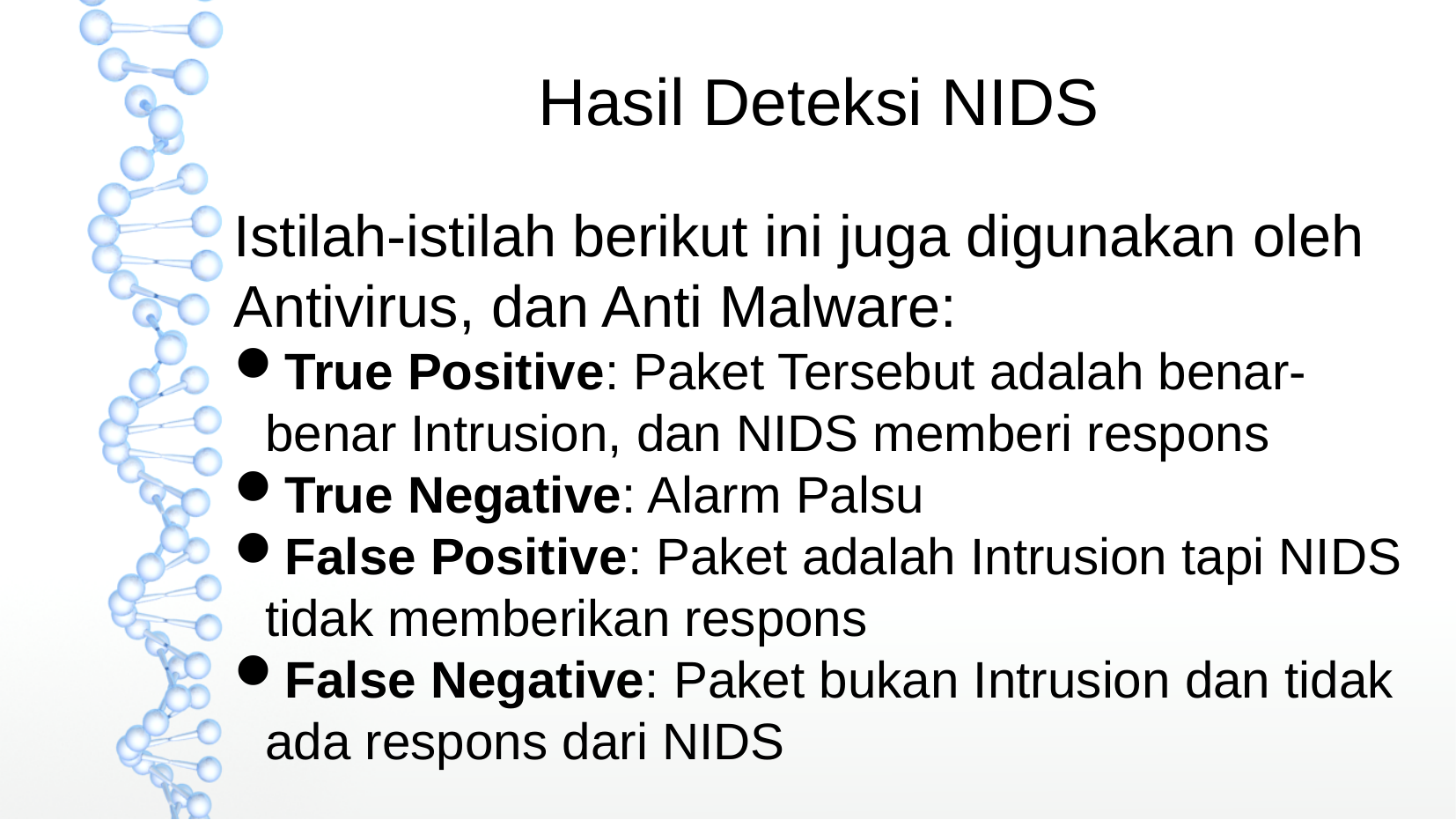

Hasil Deteksi NIDS
Istilah-istilah berikut ini juga digunakan oleh Antivirus, dan Anti Malware:
True Positive: Paket Tersebut adalah benar-benar Intrusion, dan NIDS memberi respons
True Negative: Alarm Palsu
False Positive: Paket adalah Intrusion tapi NIDS tidak memberikan respons
False Negative: Paket bukan Intrusion dan tidak ada respons dari NIDS